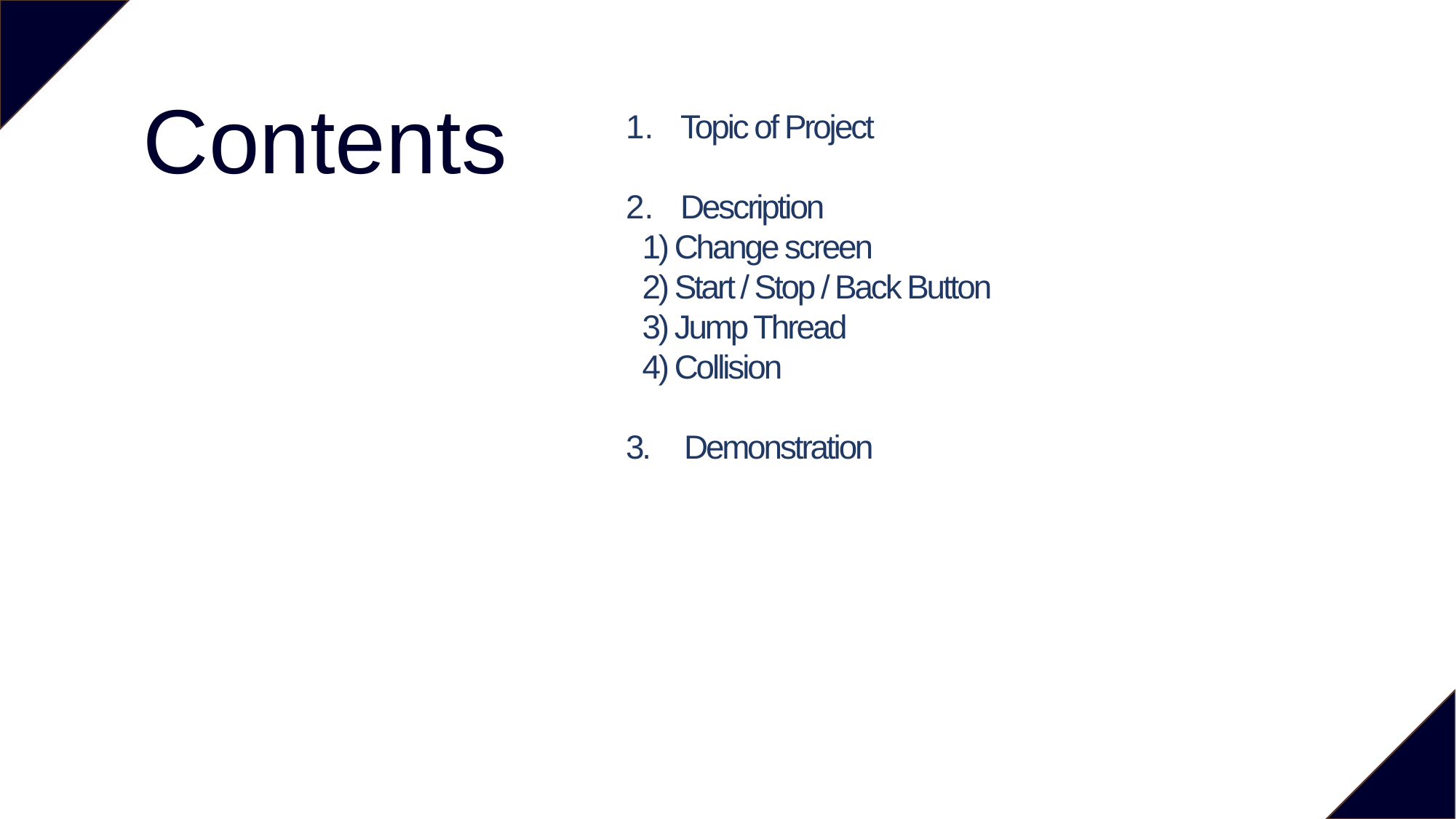

Contents
Topic of Project

Description
  1) Change screen
  2) Start / Stop / Back Button
  3) Jump Thread
  4) Collision

3.     Demonstration